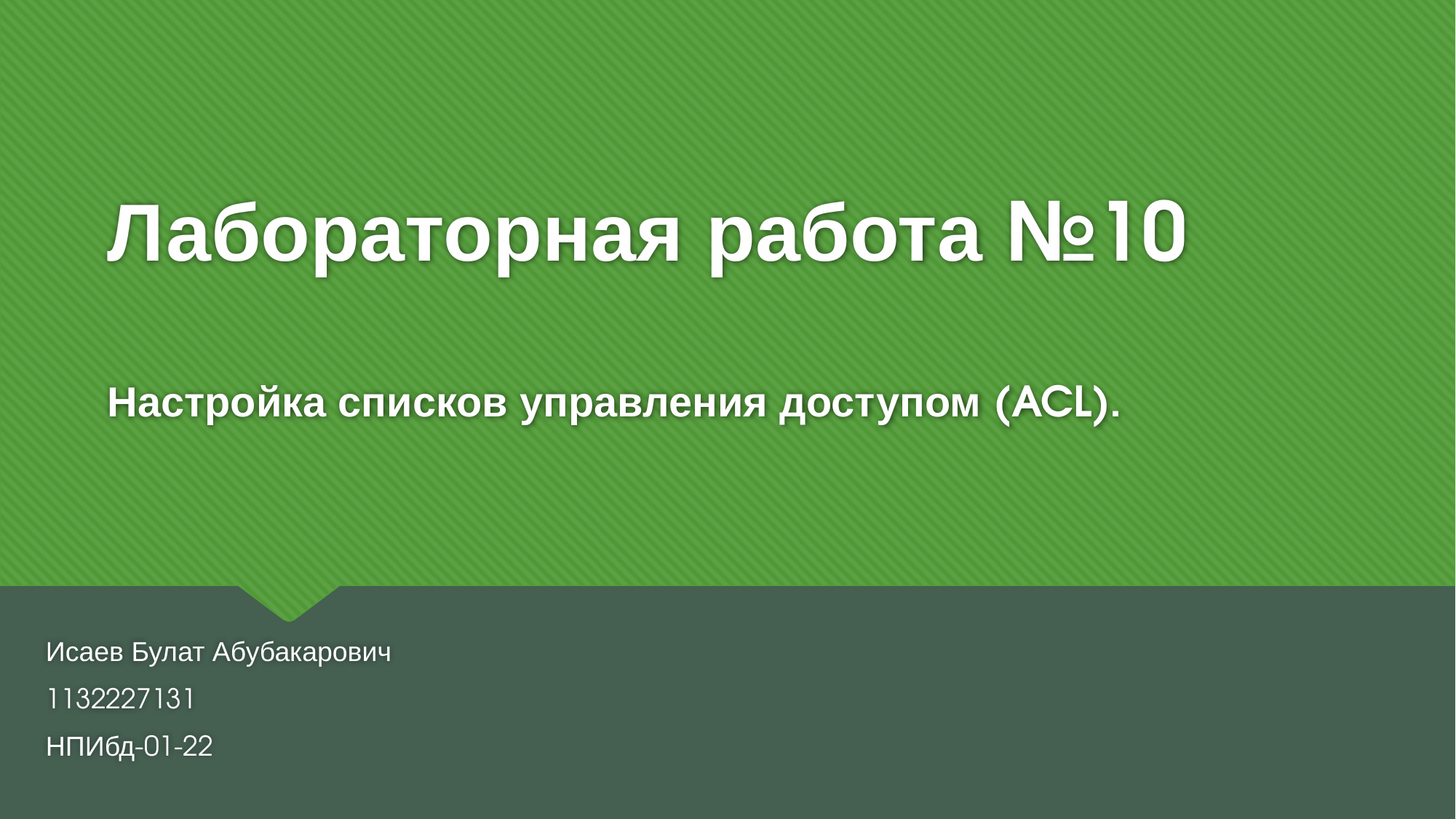

# Лабораторная работа №10 Настройка списков управления доступом (ACL).
Исаев Булат Абубакарович
1132227131
НПИбд-01-22